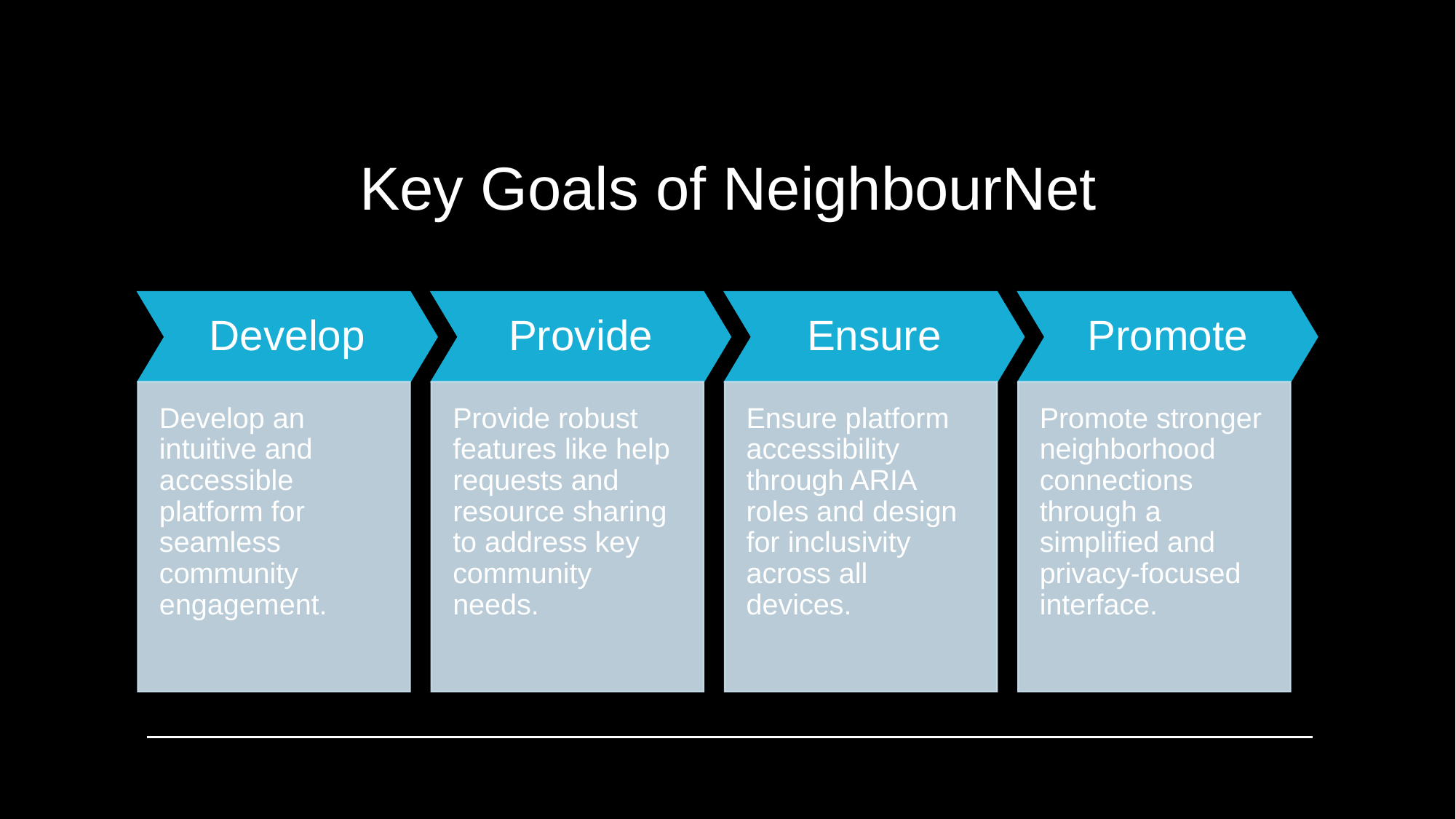

# Key Goals of NeighbourNet
Develop
Develop an intuitive and accessible platform for seamless community engagement.
Provide
Provide robust features like help requests and resource sharing to address key community needs.
Ensure
Ensure platform accessibility through ARIA roles and design for inclusivity across all devices.
Promote
Promote stronger neighborhood connections through a simplified and privacy-focused interface.